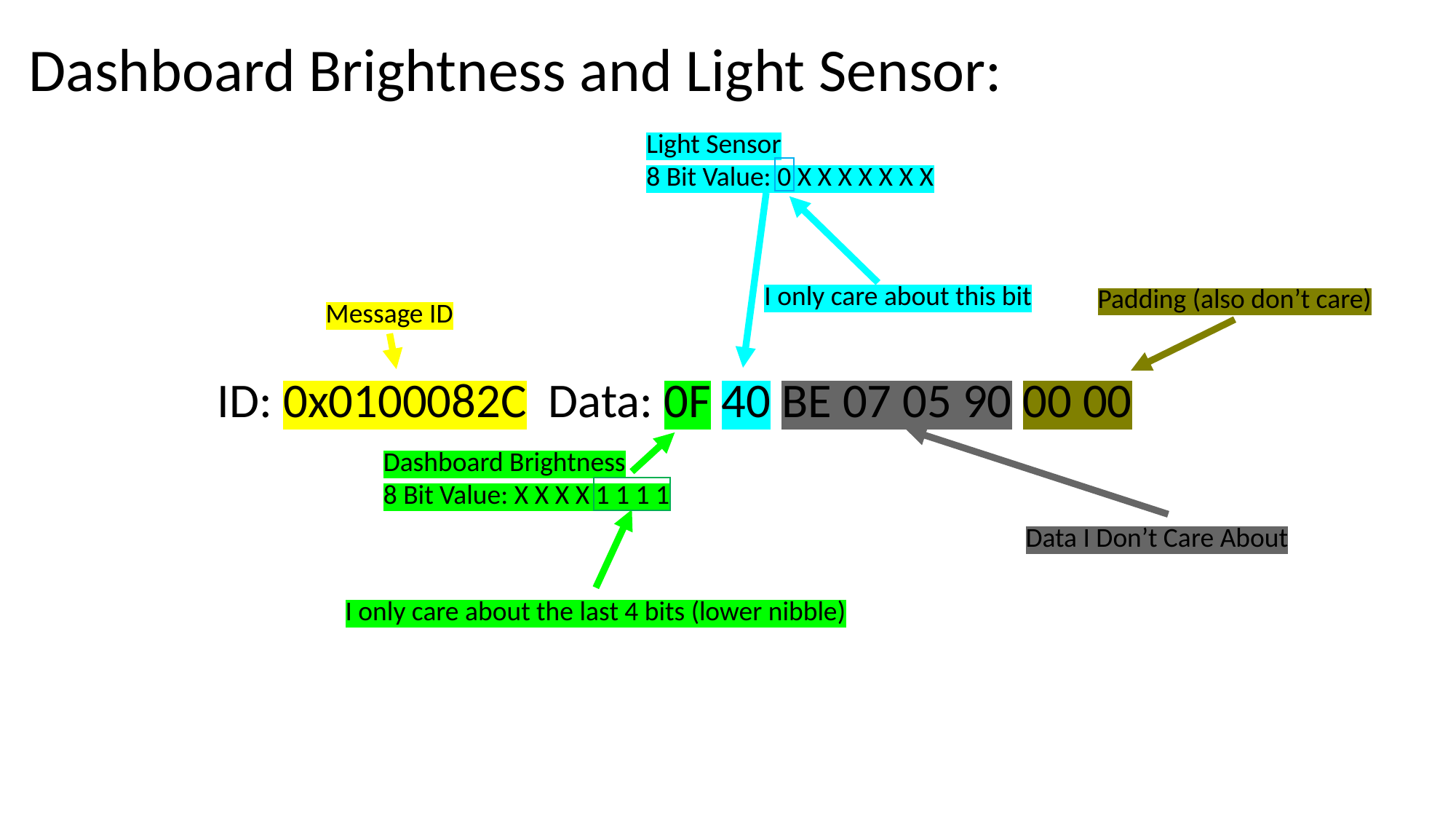

Dashboard Brightness and Light Sensor:
Light Sensor
8 Bit Value: 0 X X X X X X X

I only care about this bit
Padding (also don’t care)
Message ID
ID: 0x0100082C  Data: 0F 40 BE 07 05 90 00 00
Dashboard Brightness
8 Bit Value: X X X X 1 1 1 1

Data I Don’t Care About
I only care about the last 4 bits (lower nibble)